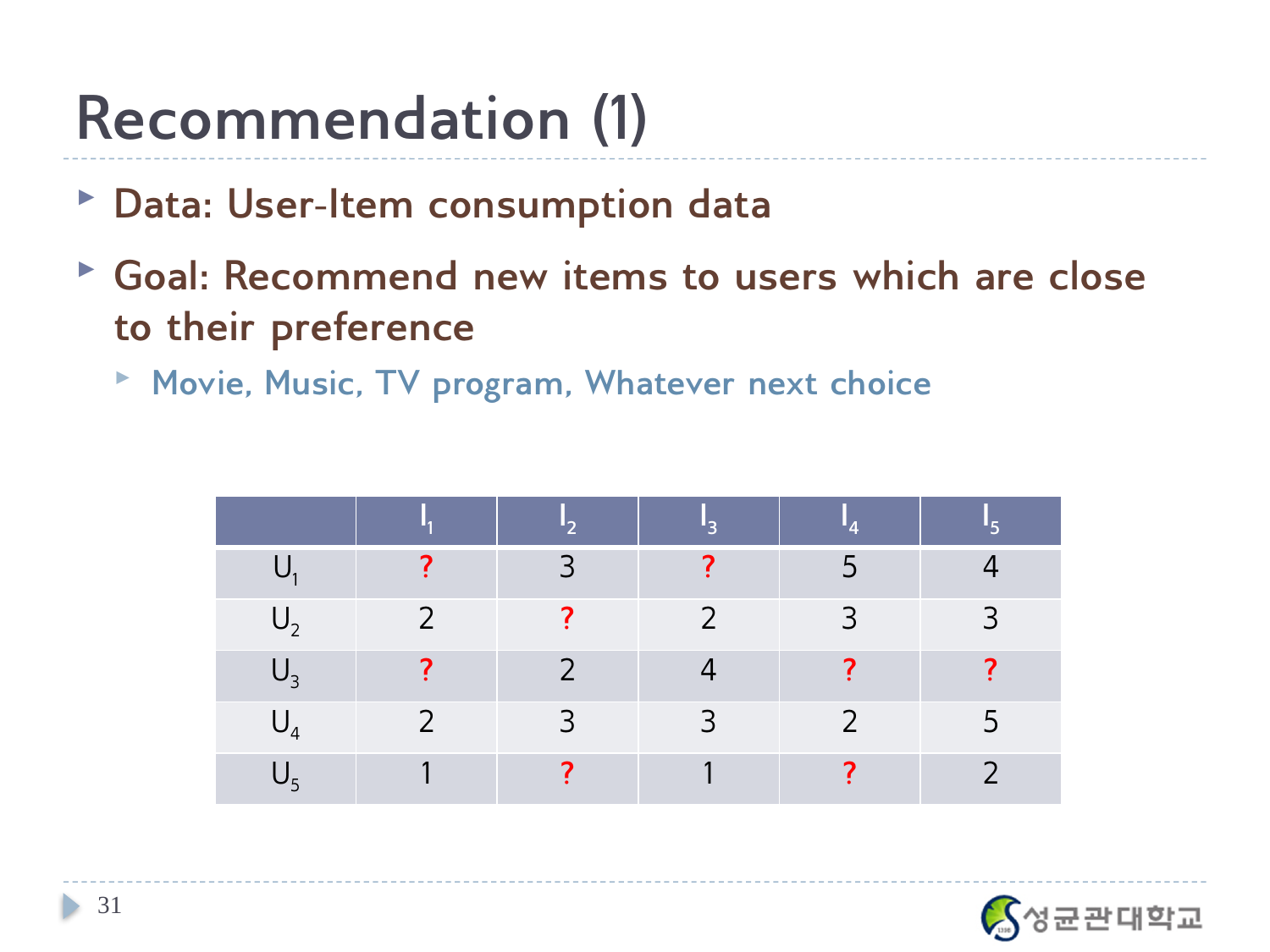

# Recommendation (1)
Data: User-Item consumption data
Goal: Recommend new items to users which are close to their preference
Movie, Music, TV program, Whatever next choice
|  | I1 | I2 | I3 | I4 | I5 |
| --- | --- | --- | --- | --- | --- |
| U1 | ? | 3 | ? | 5 | 4 |
| U2 | 2 | ? | 2 | 3 | 3 |
| U3 | ? | 2 | 4 | ? | ? |
| U4 | 2 | 3 | 3 | 2 | 5 |
| U5 | 1 | ? | 1 | ? | 2 |
31